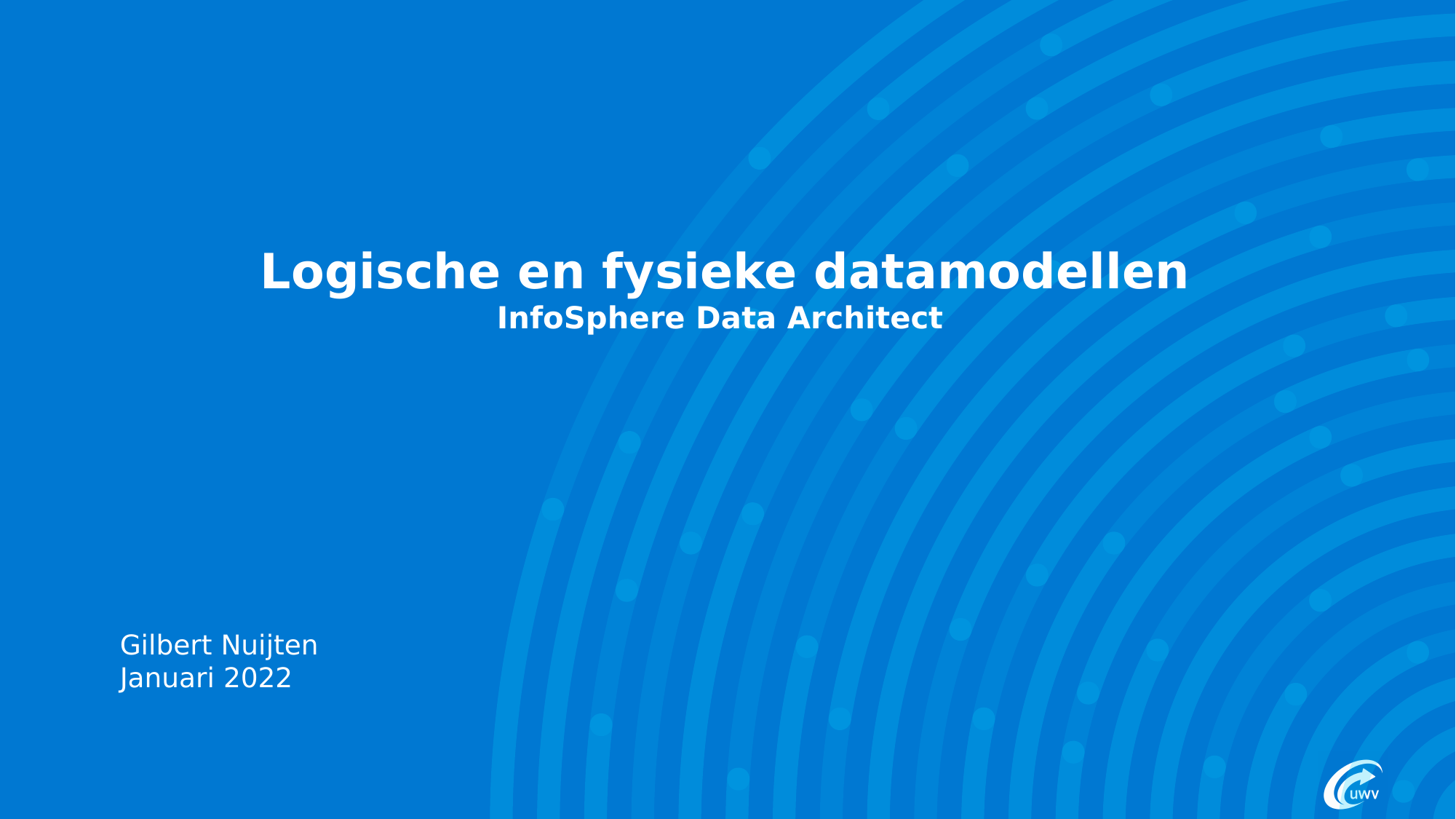

# Logische en fysieke datamodellen InfoSphere Data Architect
Gilbert Nuijten
Januari 2022